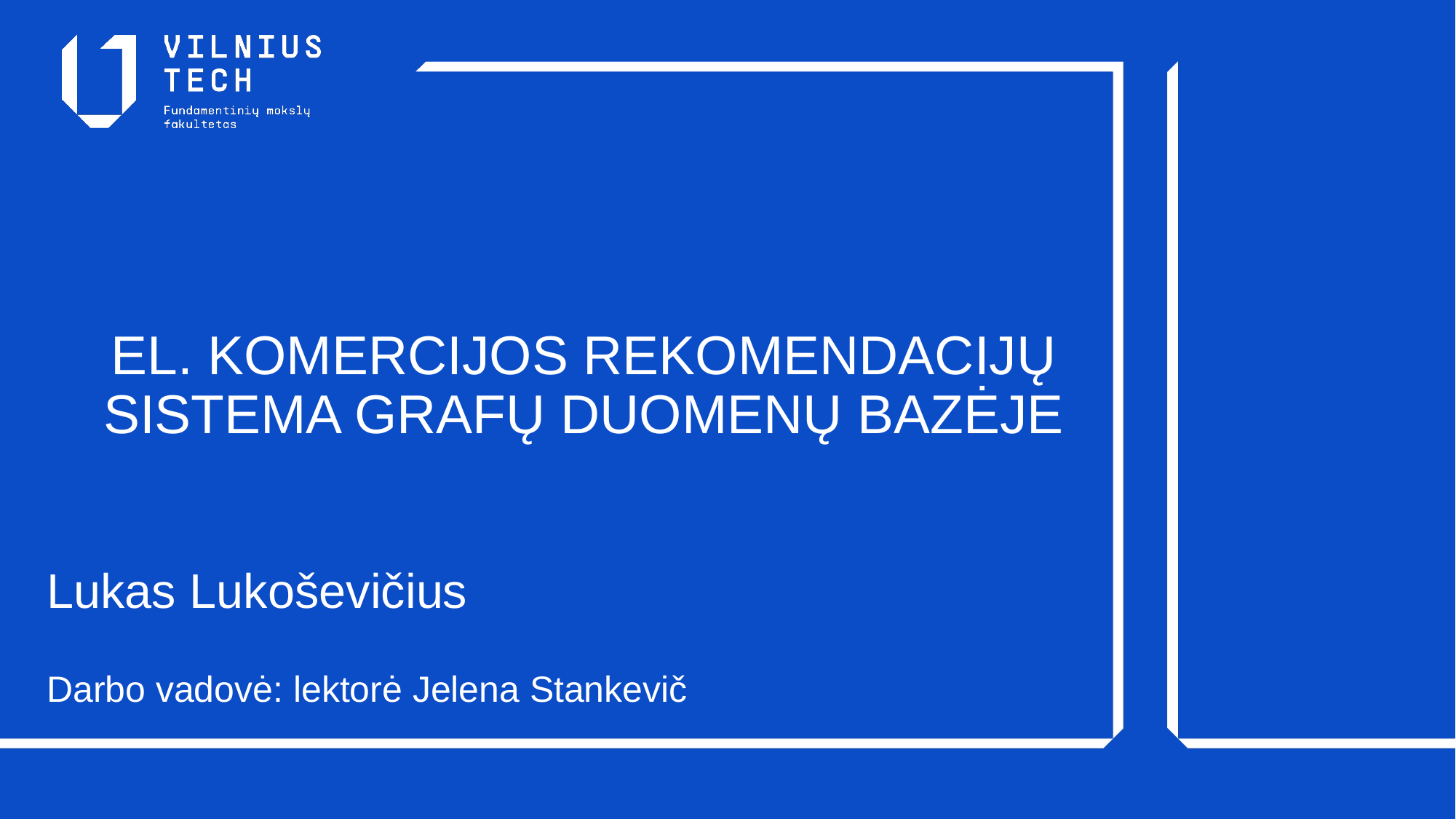

EL. KOMERCIJOS REKOMENDACIJŲ SISTEMA GRAFŲ DUOMENŲ BAZĖJE
# Lukas Lukoševičius Darbo vadovė: lektorė Jelena Stankevič